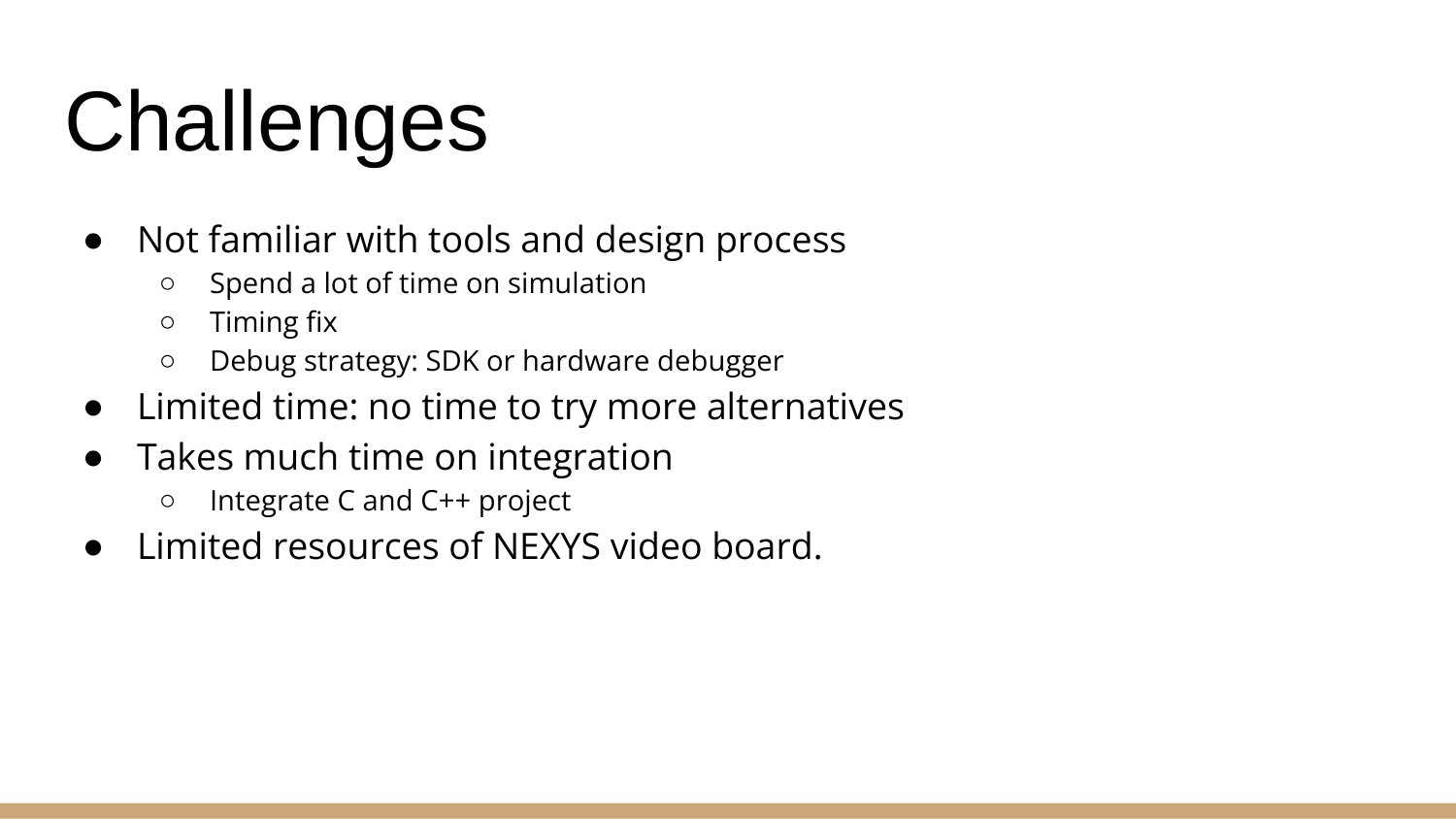

# Challenges
Not familiar with tools and design process
Spend a lot of time on simulation
Timing fix
Debug strategy: SDK or hardware debugger
Limited time: no time to try more alternatives
Takes much time on integration
Integrate C and C++ project
Limited resources of NEXYS video board.